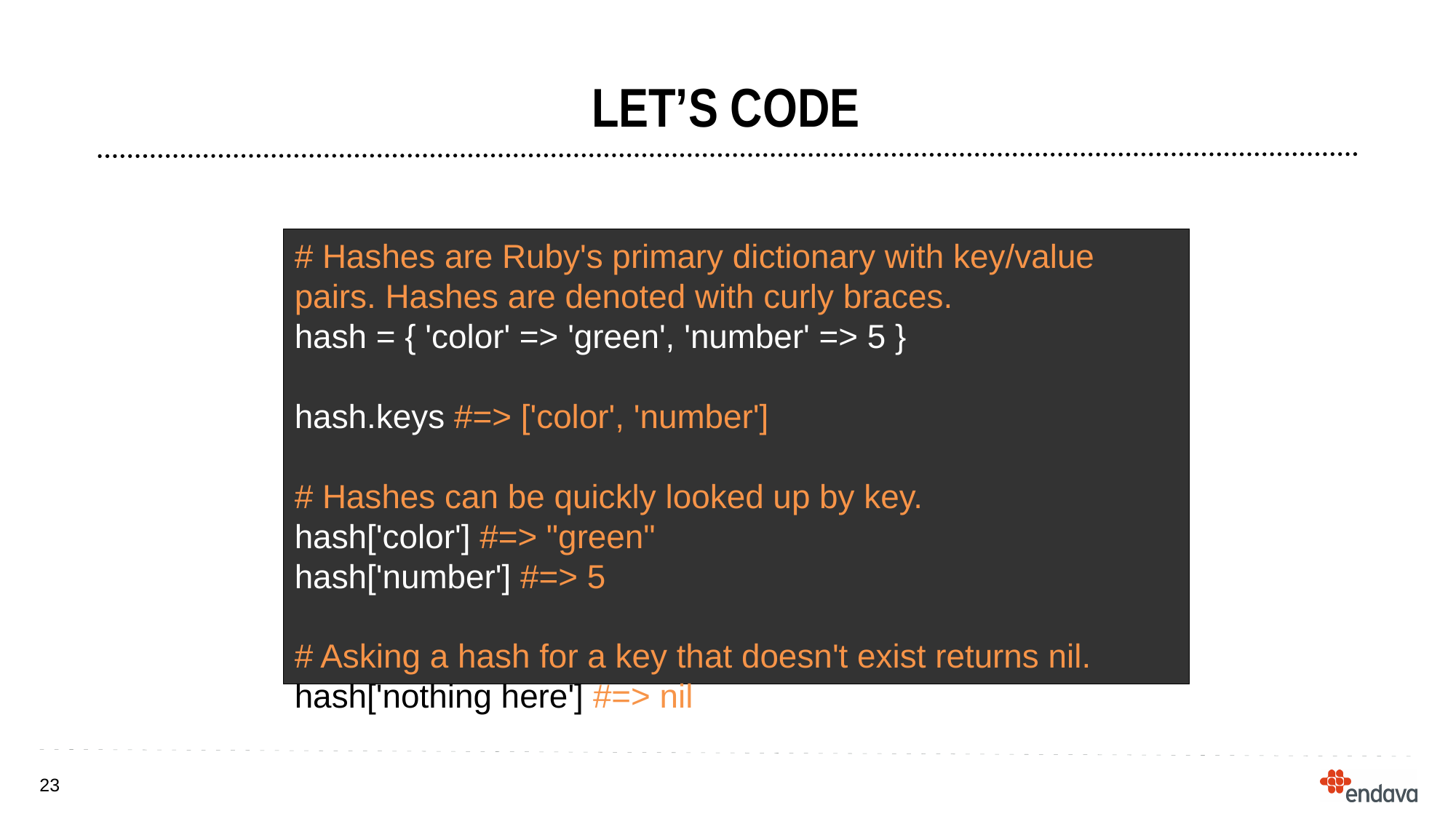

Let’s code
# Hashes are Ruby's primary dictionary with key/value pairs. Hashes are denoted with curly braces.
hash = { 'color' => 'green', 'number' => 5 }

hash.keys #=> ['color', 'number']

# Hashes can be quickly looked up by key.
hash['color'] #=> "green"
hash['number'] #=> 5

# Asking a hash for a key that doesn't exist returns nil.
hash['nothing here'] #=> nil